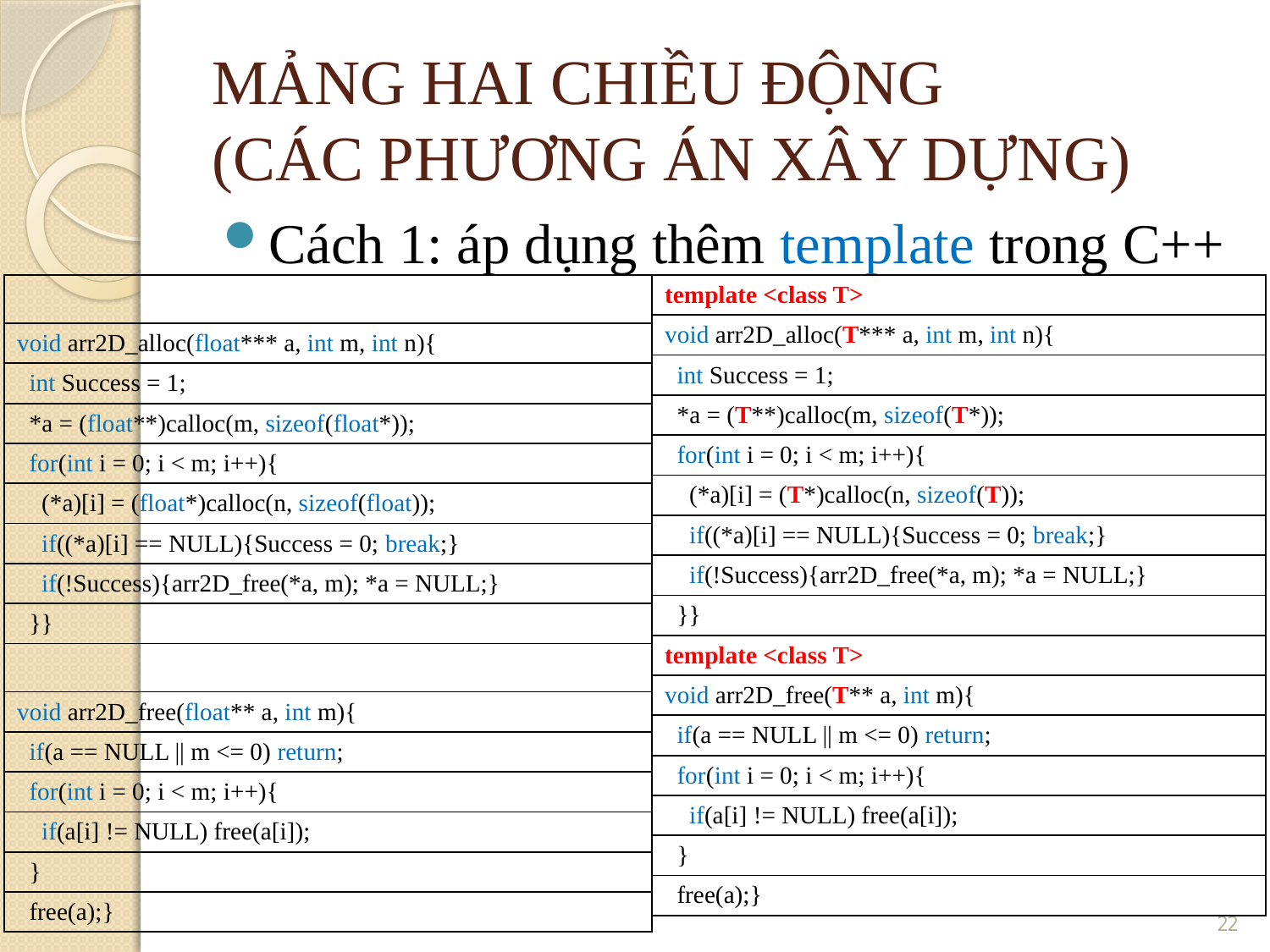

MẢNG HAI CHIỀU ĐỘNG
(CÁC PHƯƠNG ÁN XÂY DỰNG)
Cách 1: áp dụng thêm template trong C++
|  |
| --- |
| void arr2D\_alloc(float\*\*\* a, int m, int n){ |
| int Success = 1; |
| \*a = (float\*\*)calloc(m, sizeof(float\*)); |
| for(int i = 0; i < m; i++){ |
| (\*a)[i] = (float\*)calloc(n, sizeof(float)); |
| if((\*a)[i] == NULL){Success = 0; break;} |
| if(!Success){arr2D\_free(\*a, m); \*a = NULL;} |
| }} |
|  |
| void arr2D\_free(float\*\* a, int m){ |
| if(a == NULL || m <= 0) return; |
| for(int i = 0; i < m; i++){ |
| if(a[i] != NULL) free(a[i]); |
| } |
| free(a);} |
| template <class T> |
| --- |
| void arr2D\_alloc(T\*\*\* a, int m, int n){ |
| int Success = 1; |
| \*a = (T\*\*)calloc(m, sizeof(T\*)); |
| for(int i = 0; i < m; i++){ |
| (\*a)[i] = (T\*)calloc(n, sizeof(T)); |
| if((\*a)[i] == NULL){Success = 0; break;} |
| if(!Success){arr2D\_free(\*a, m); \*a = NULL;} |
| }} |
| template <class T> |
| void arr2D\_free(T\*\* a, int m){ |
| if(a == NULL || m <= 0) return; |
| for(int i = 0; i < m; i++){ |
| if(a[i] != NULL) free(a[i]); |
| } |
| free(a);} |
22